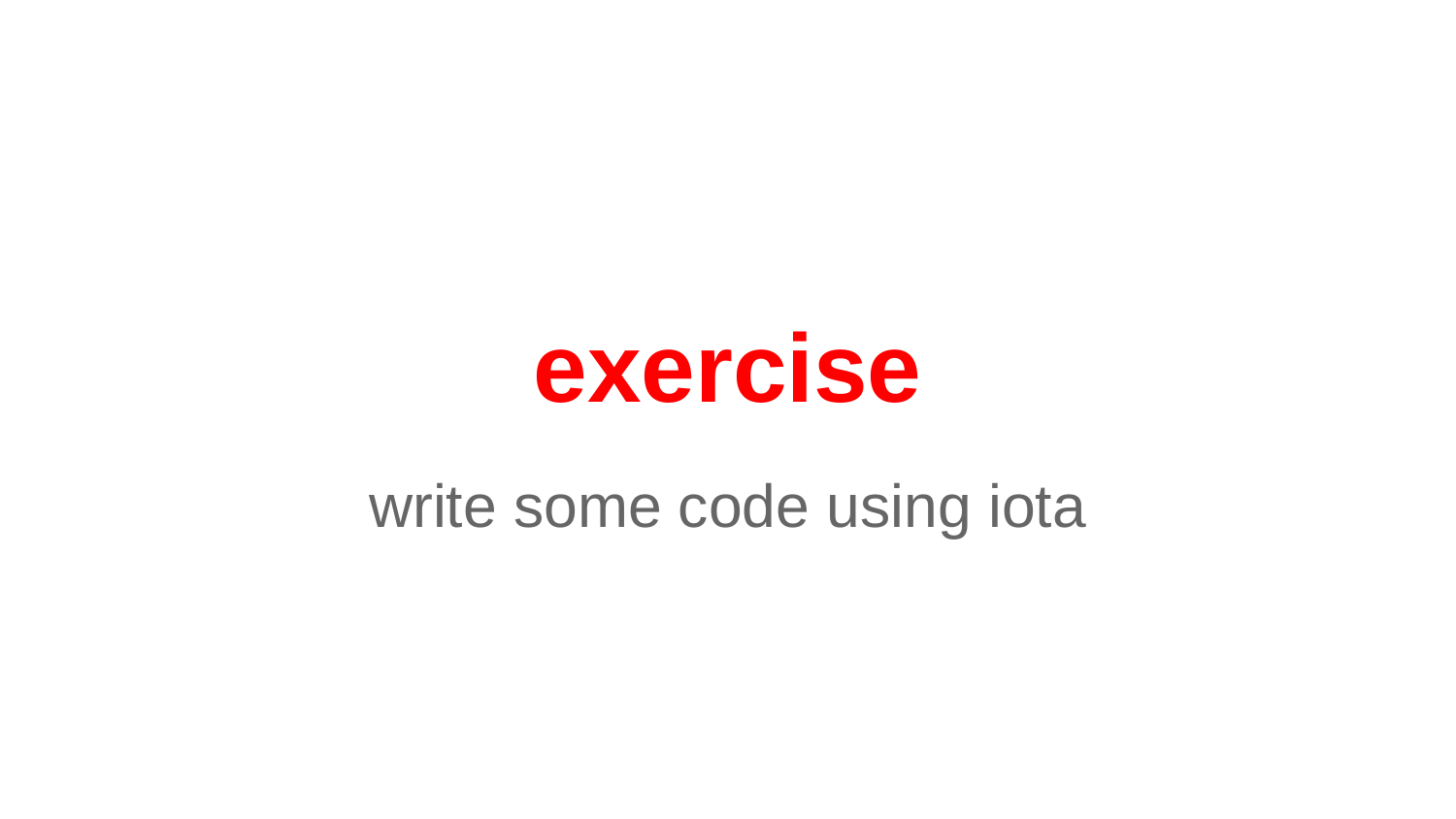

# exercise
write some code using iota